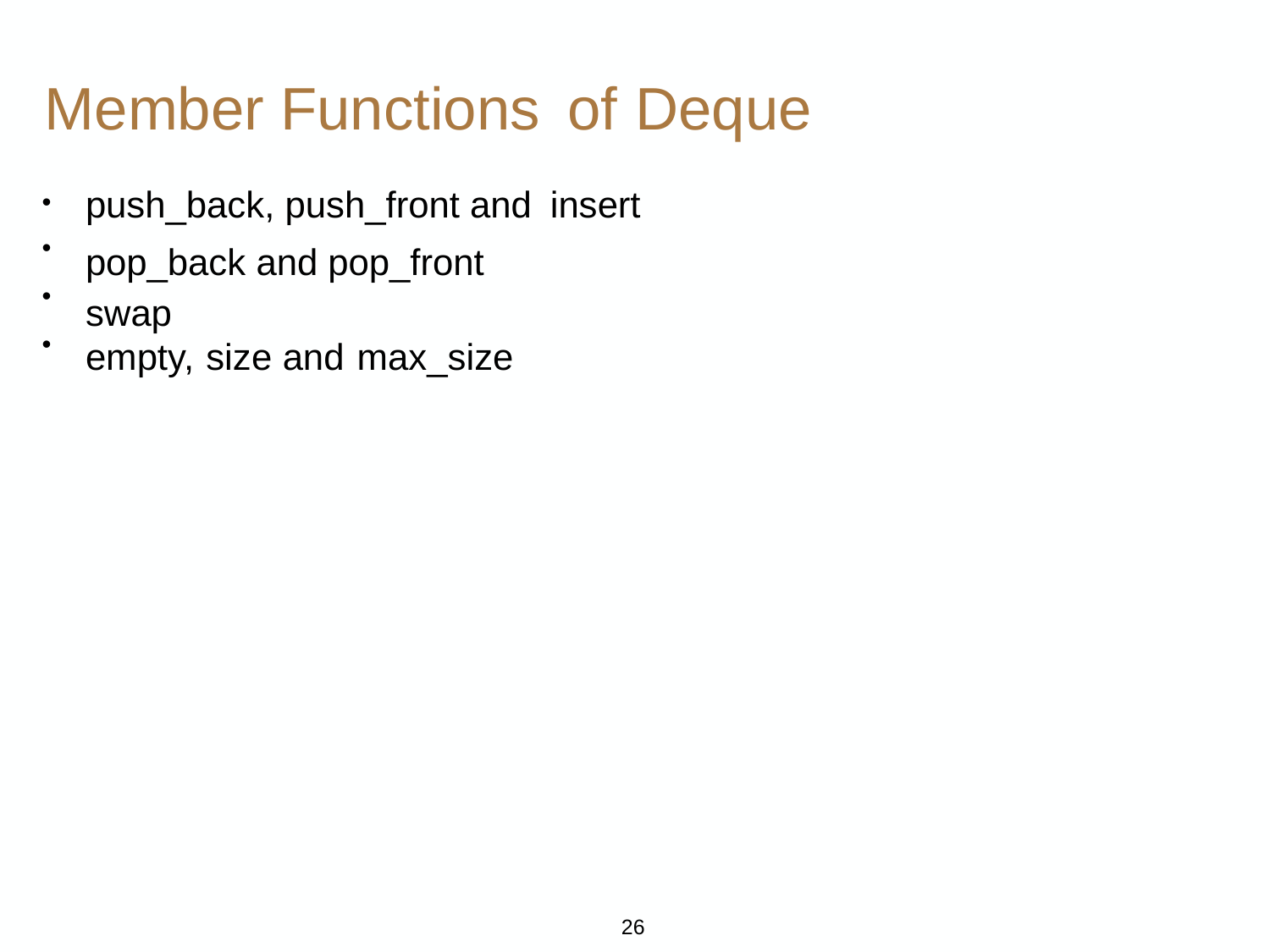

Member Functions
of
Deque
push_back, push_front and
pop_back and pop_front swap
insert
•
•
•
•
empty,
size
and
max_size
26